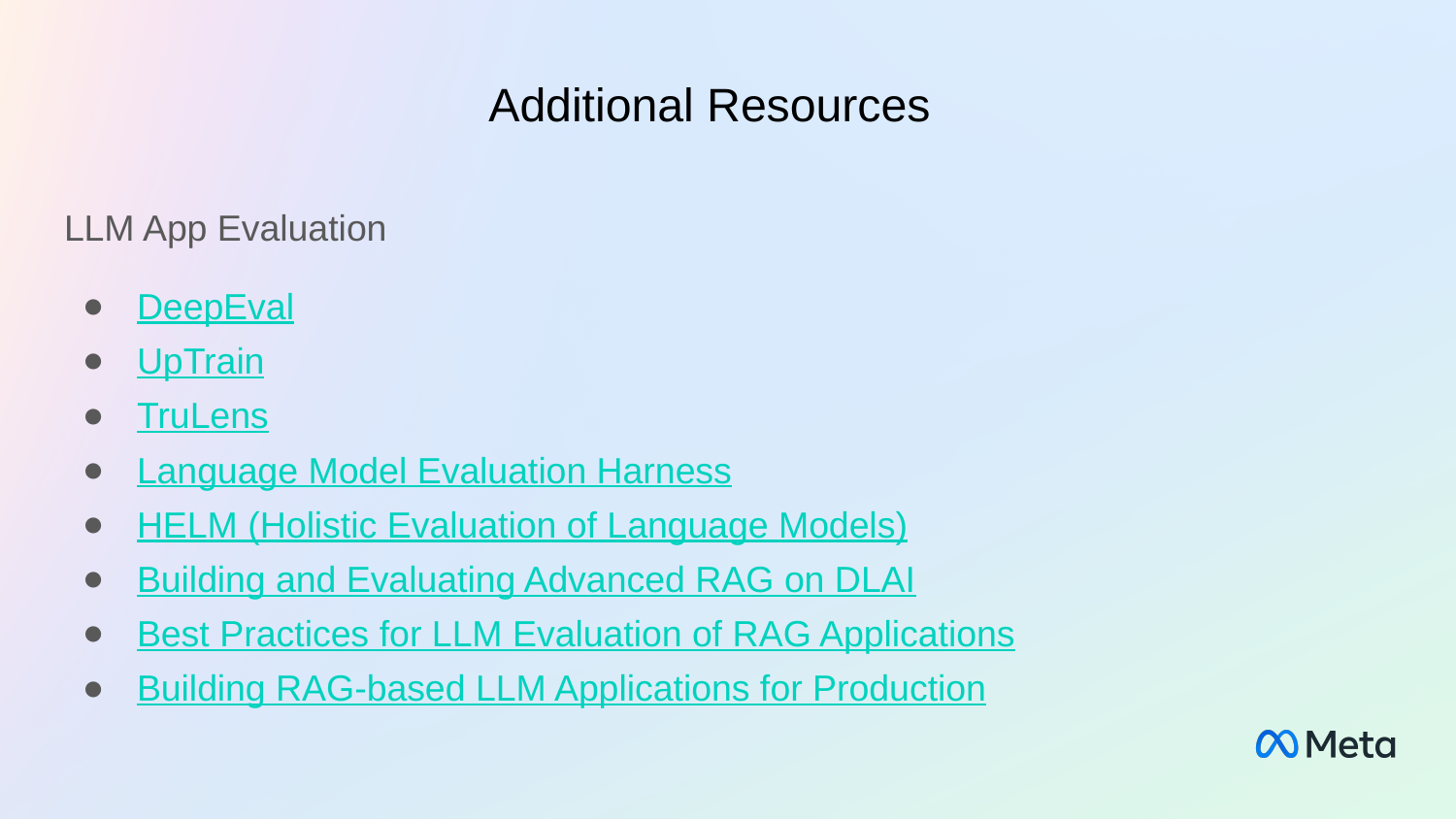

Additional Resources
LLM App Evaluation
DeepEval
UpTrain
TruLens
Language Model Evaluation Harness
HELM (Holistic Evaluation of Language Models)
Building and Evaluating Advanced RAG on DLAI
Best Practices for LLM Evaluation of RAG Applications
Building RAG-based LLM Applications for Production